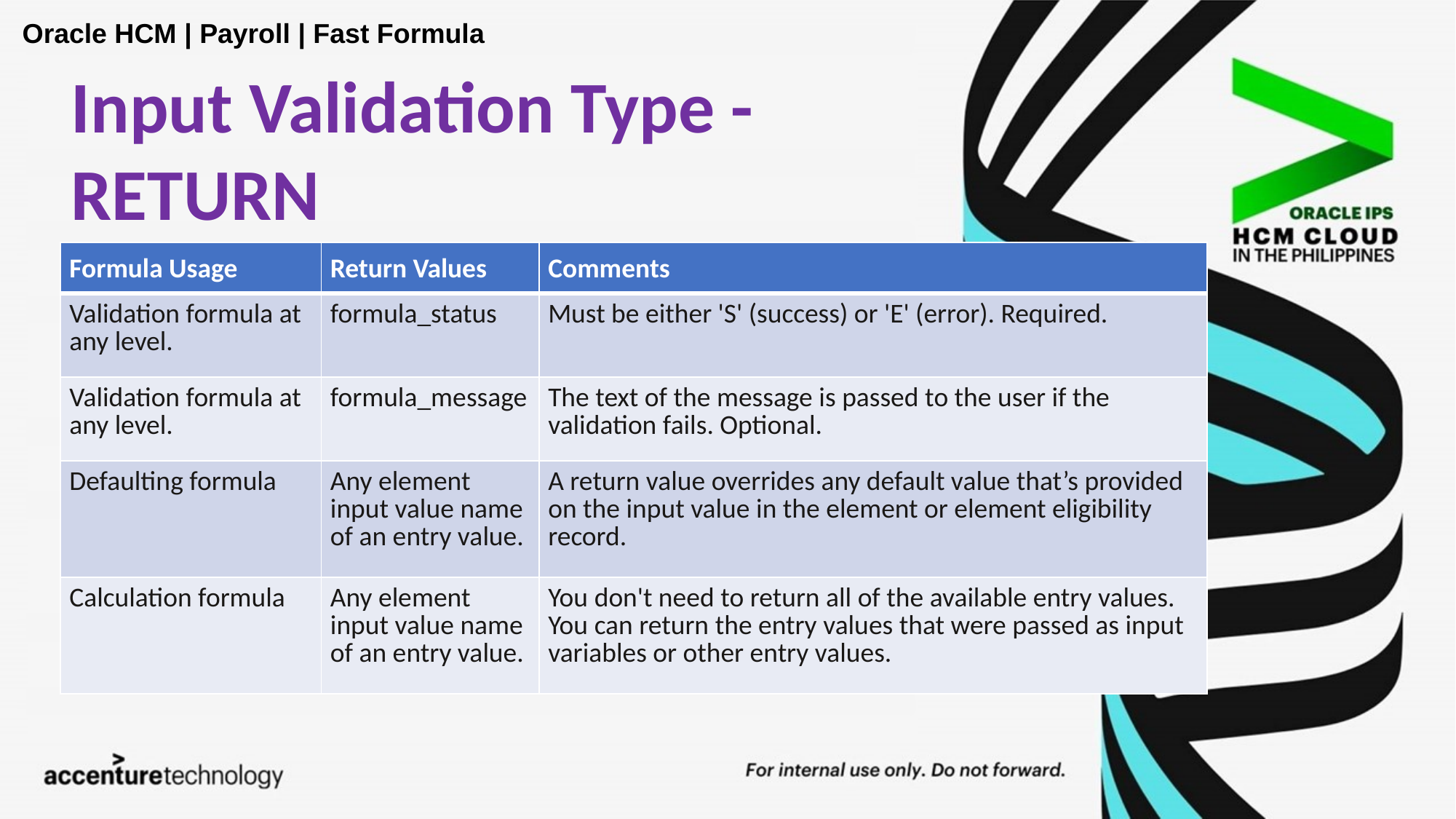

Oracle HCM | Payroll | Fast Formula
Input Validation Type - RETURN
| Formula Usage | Return Values | Comments |
| --- | --- | --- |
| Validation formula at any level. | formula\_status | Must be either 'S' (success) or 'E' (error). Required. |
| Validation formula at any level. | formula\_message | The text of the message is passed to the user if the validation fails. Optional. |
| Defaulting formula | Any element input value name of an entry value. | A return value overrides any default value that’s provided on the input value in the element or element eligibility record. |
| Calculation formula | Any element input value name of an entry value. | You don't need to return all of the available entry values. You can return the entry values that were passed as input variables or other entry values. |